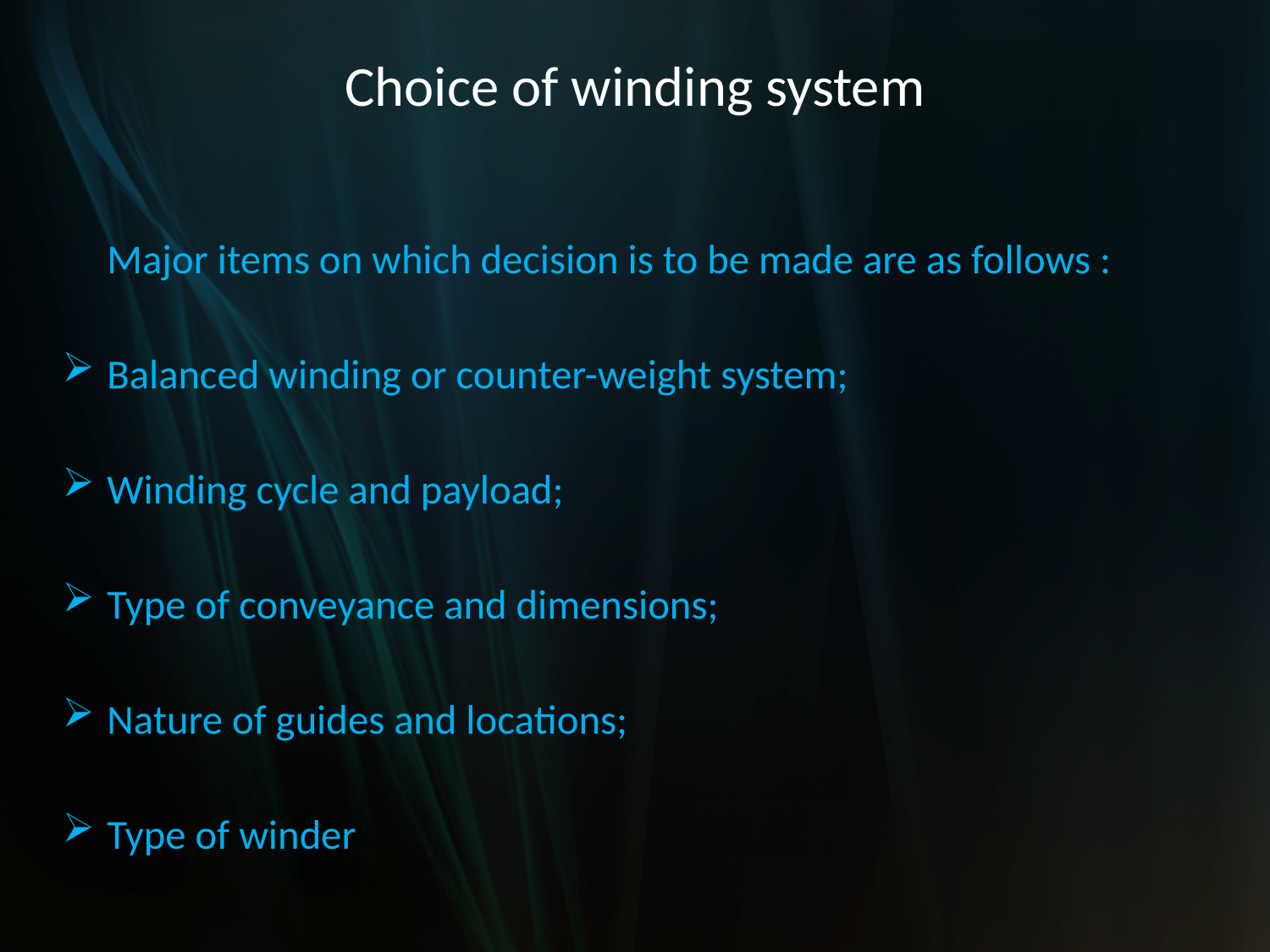

# Choice of winding system

  	Major items on which decision is to be made are as follows :

Balanced winding or counter-weight system;

Winding cycle and payload;

Type of conveyance and dimensions;

Nature of guides and locations;

Type of winder